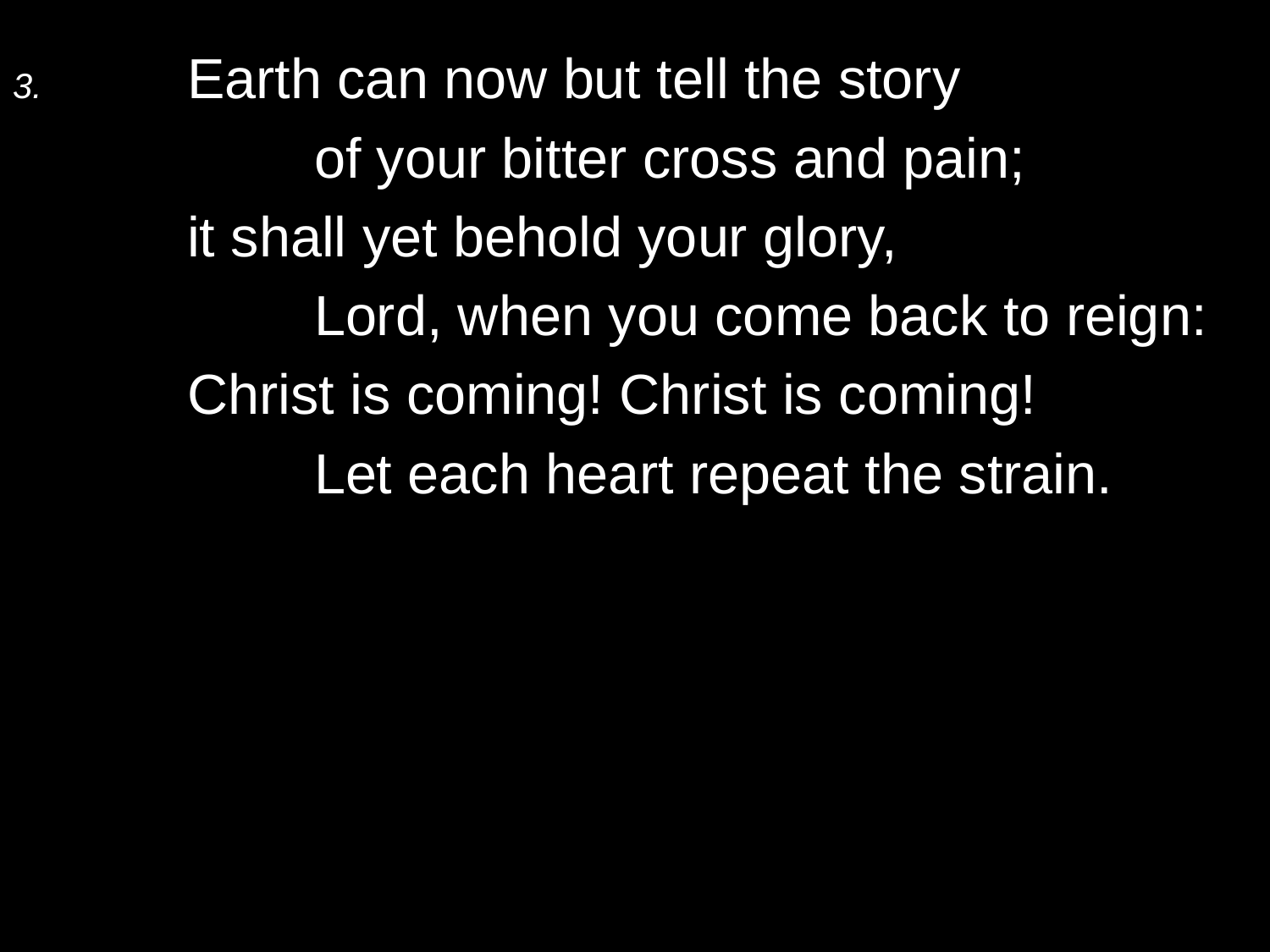

3.	Earth can now but tell the story
		of your bitter cross and pain;
	it shall yet behold your glory,
		Lord, when you come back to reign:
	Christ is coming! Christ is coming!
		Let each heart repeat the strain.